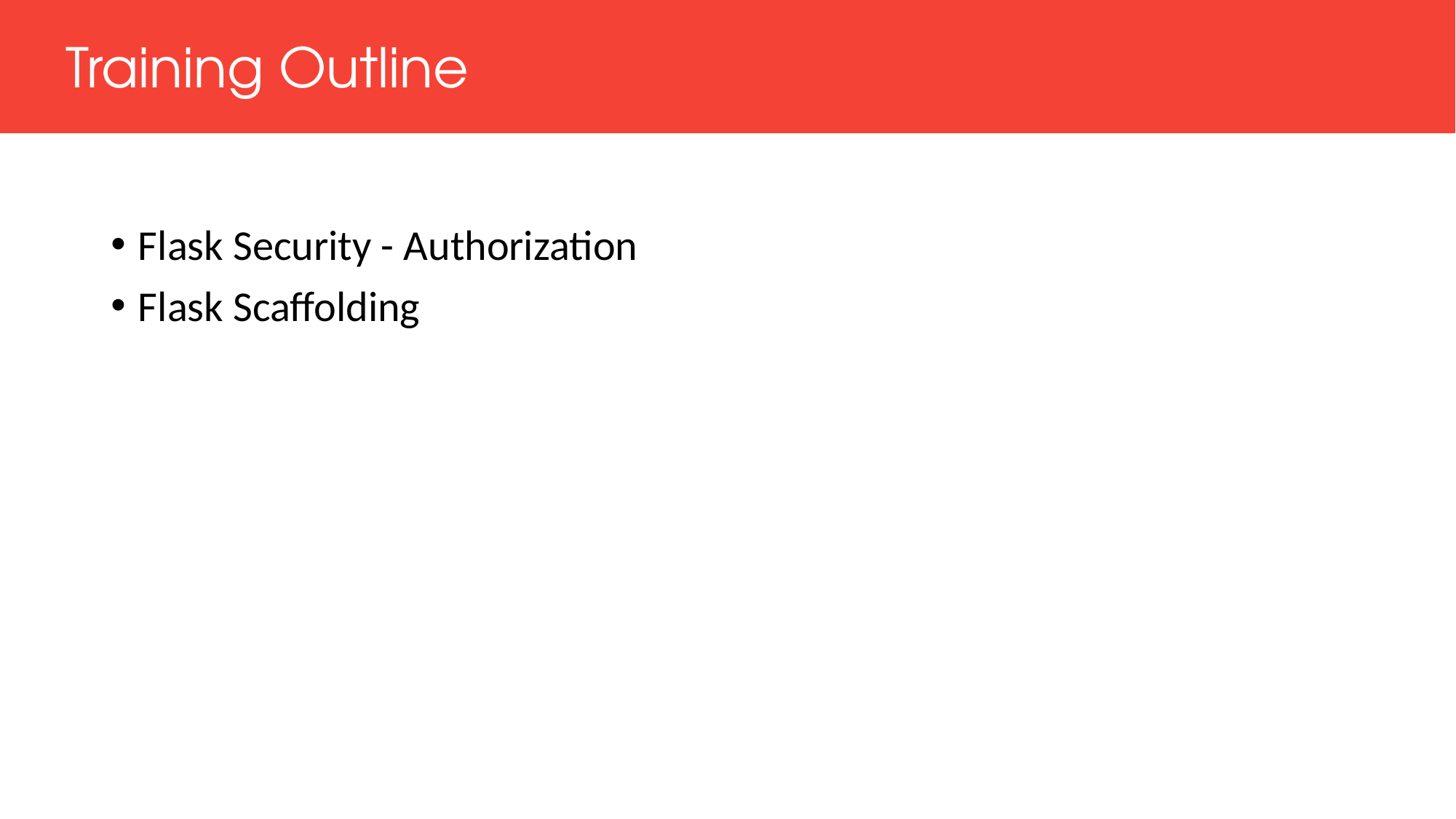

Training Outline
Flask Security - Authorization
Flask Scaffolding